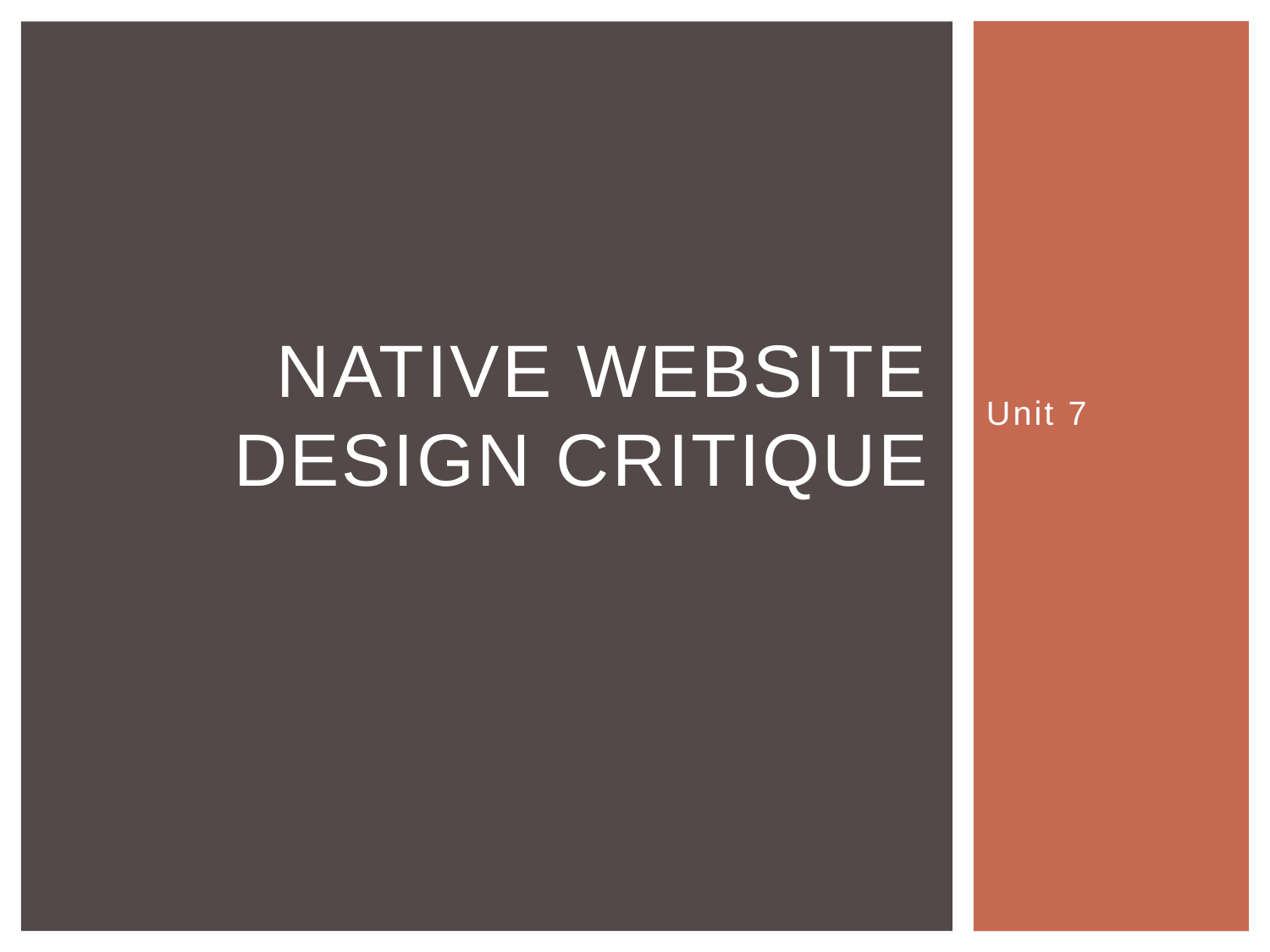

# Native Website Design Critique
Unit 7